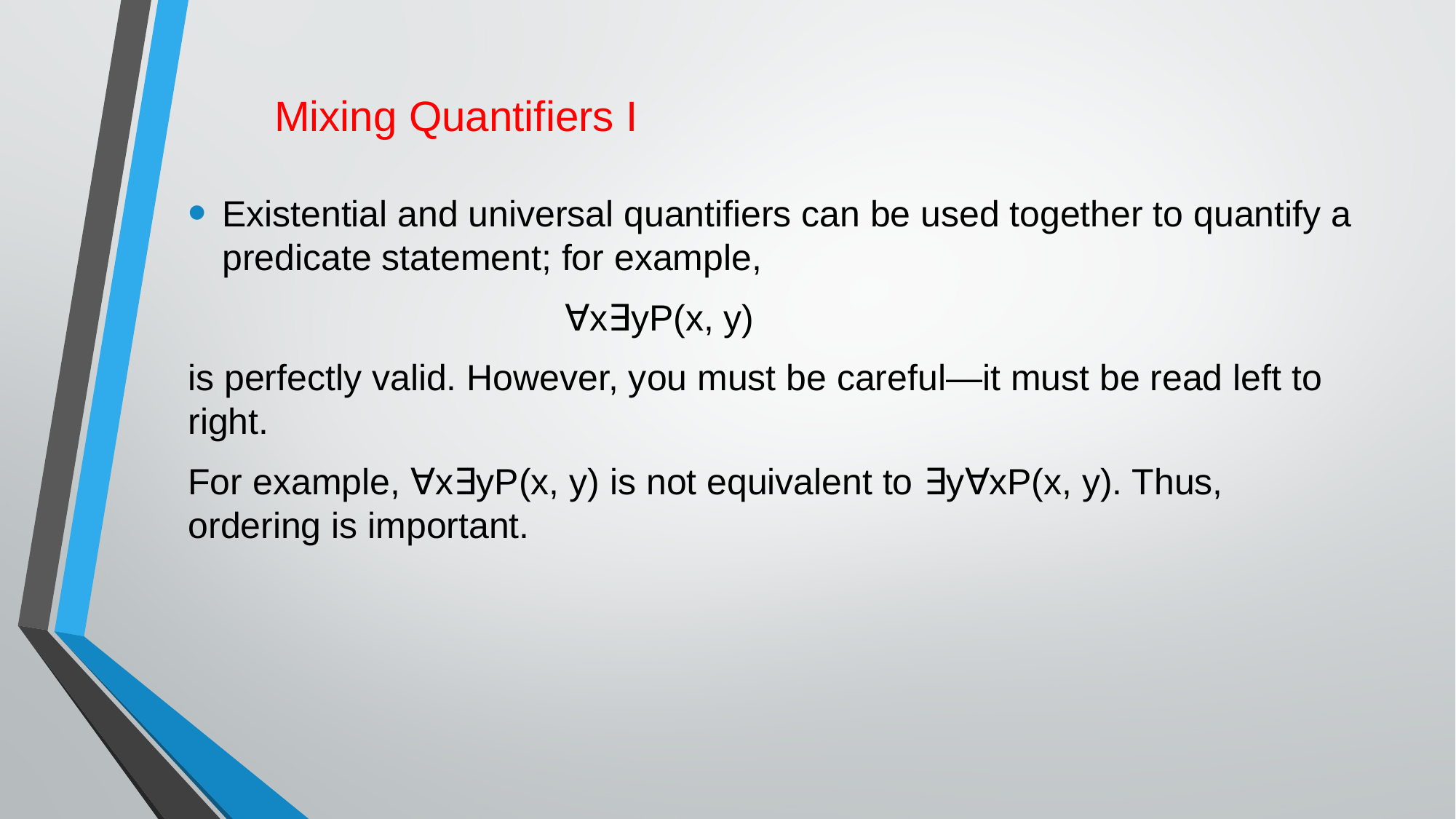

Existential and universal quantifiers can be used together to quantify a predicate statement; for example,
                                     ∀x∃yP(x, y)
is perfectly valid. However, you must be careful—it must be read left to right.
For example, ∀x∃yP(x, y) is not equivalent to ∃y∀xP(x, y). Thus, ordering is important.
Mixing Quantifiers I